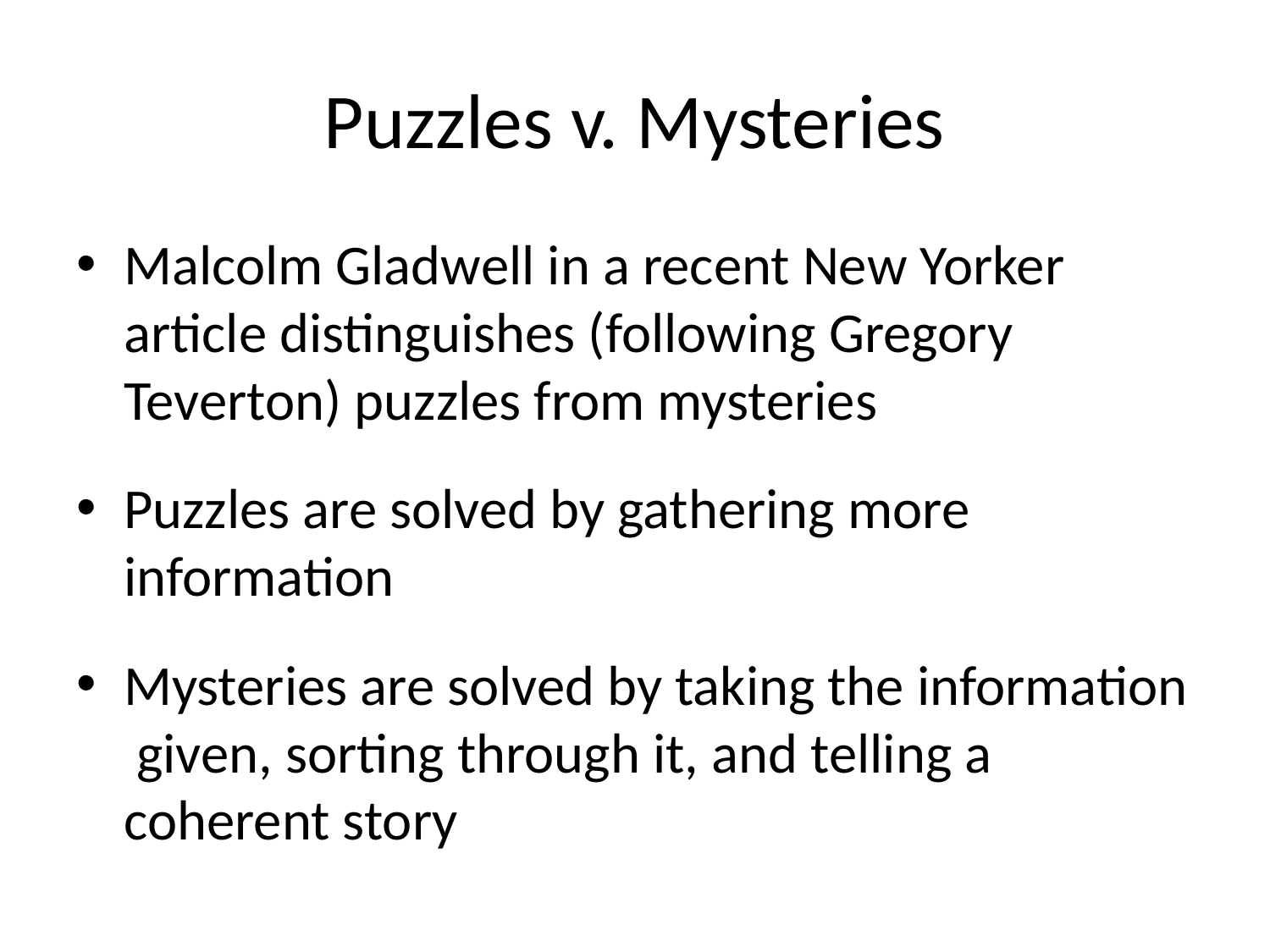

# Puzzles v. Mysteries
Malcolm Gladwell in a recent New Yorker article distinguishes (following Gregory Teverton) puzzles from mysteries

Puzzles are solved by gathering more information

Mysteries are solved by taking the information  given, sorting through it, and telling a coherent story